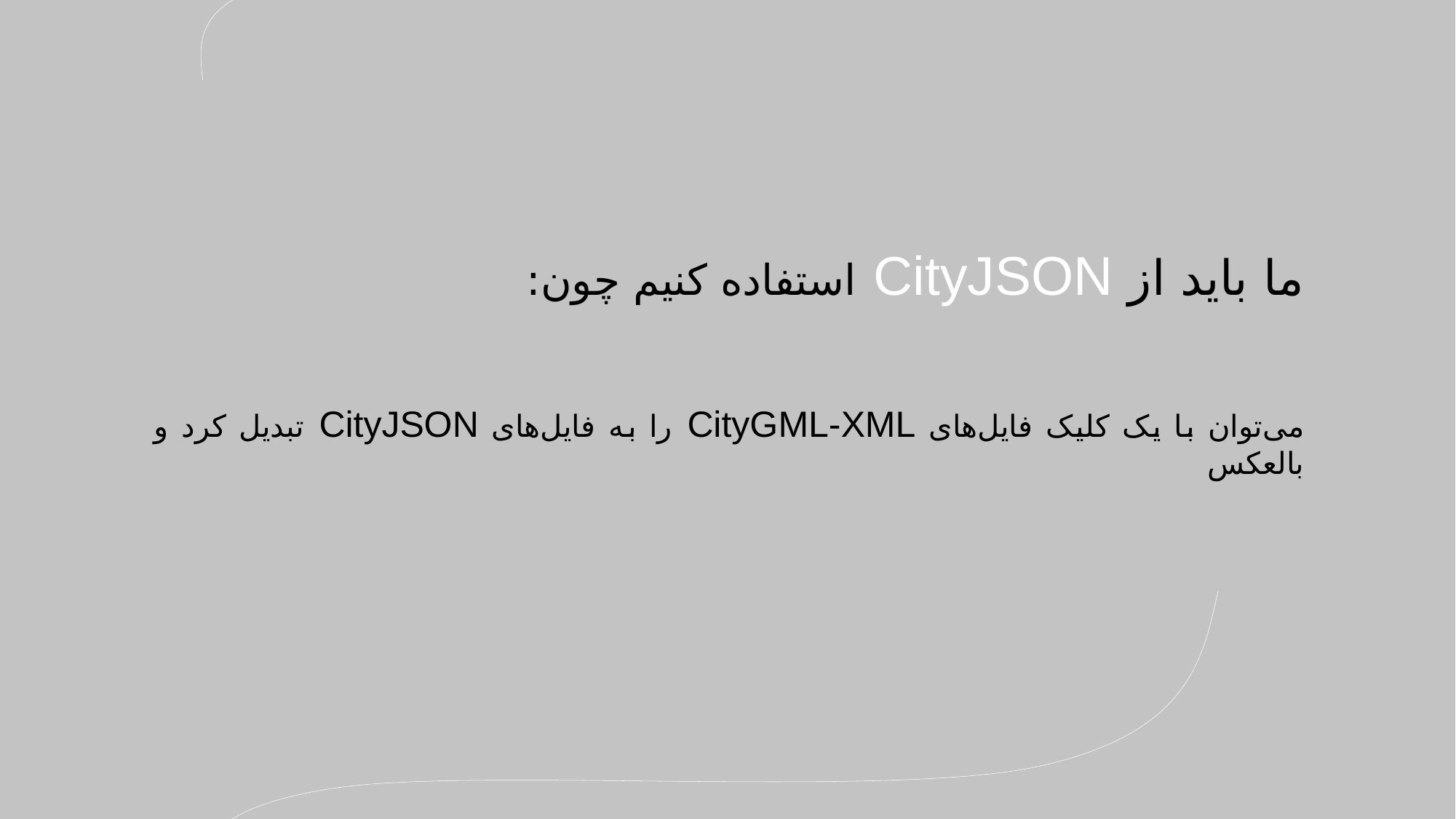

ما باید از CityJSON استفاده کنیم چون:

می‌توان با یک کلیک فایل‌های CityGML-XML را به فایل‌های CityJSON تبدیل کرد و بالعکس